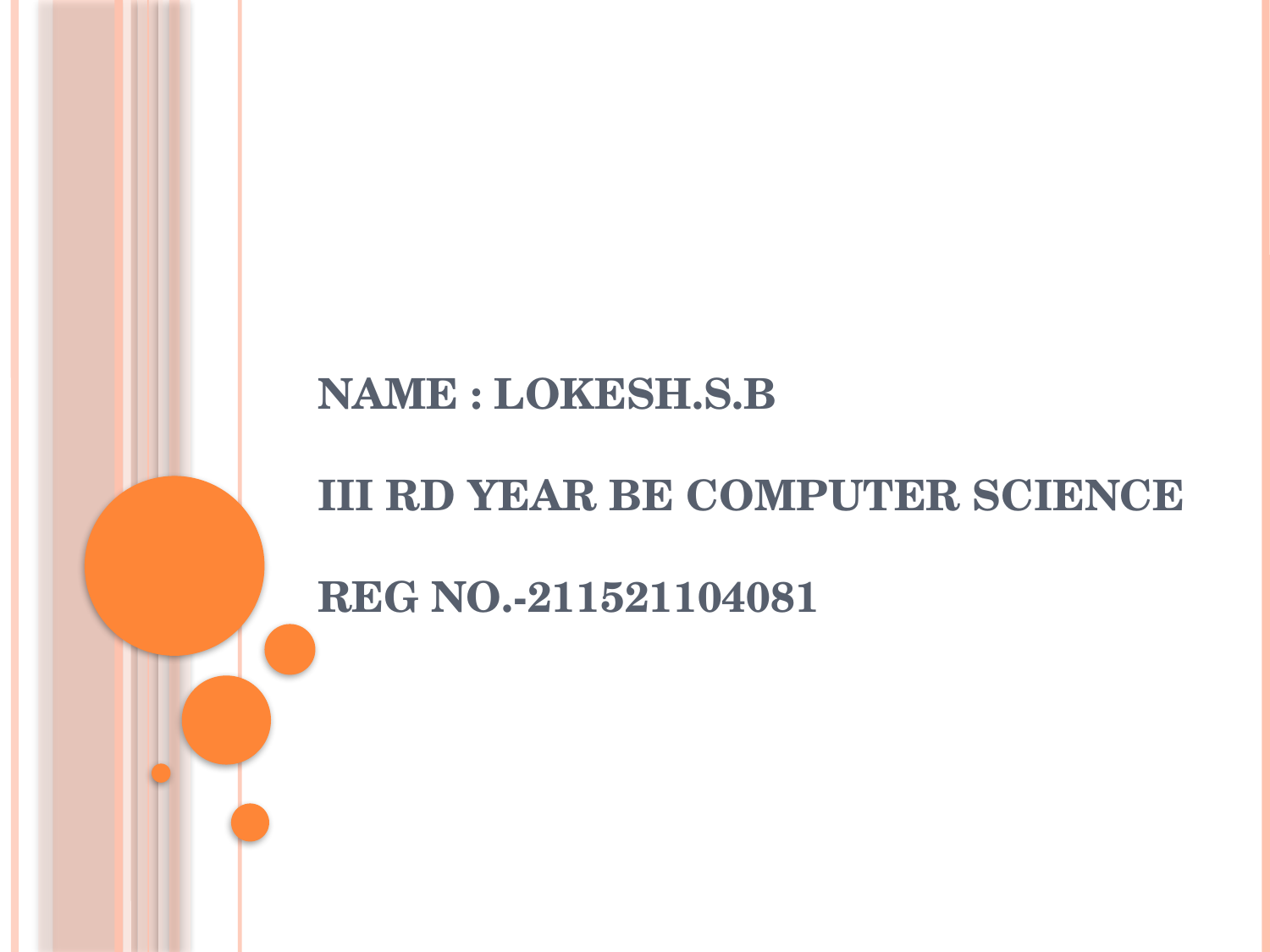

# NAME : LOKESH.S.B III rd YEAR BE COMPUTER SCIENCE REG NO.-211521104081